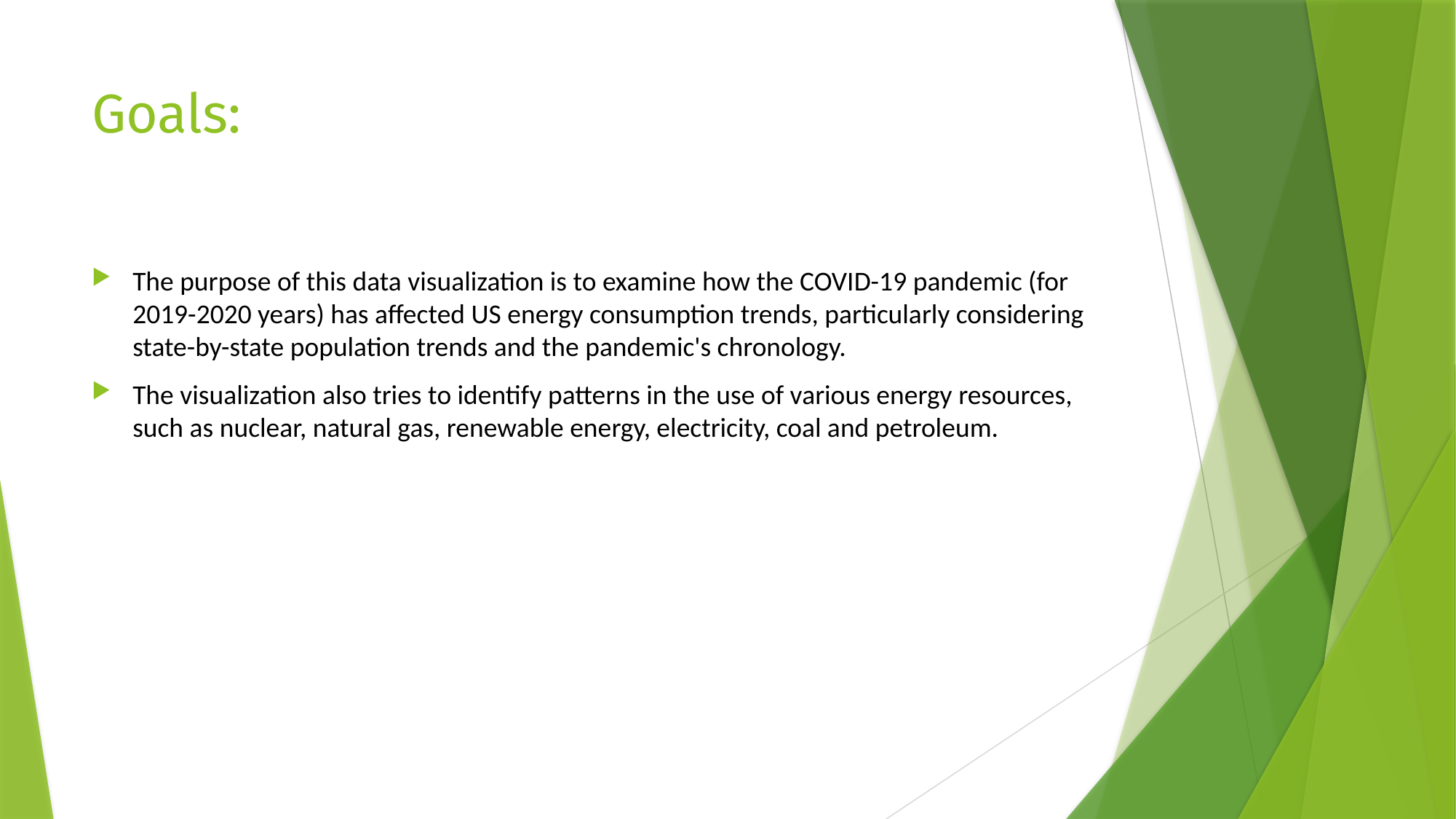

# Goals:
The purpose of this data visualization is to examine how the COVID-19 pandemic (for 2019-2020 years) has affected US energy consumption trends, particularly considering state-by-state population trends and the pandemic's chronology.
The visualization also tries to identify patterns in the use of various energy resources, such as nuclear, natural gas, renewable energy, electricity, coal and petroleum.